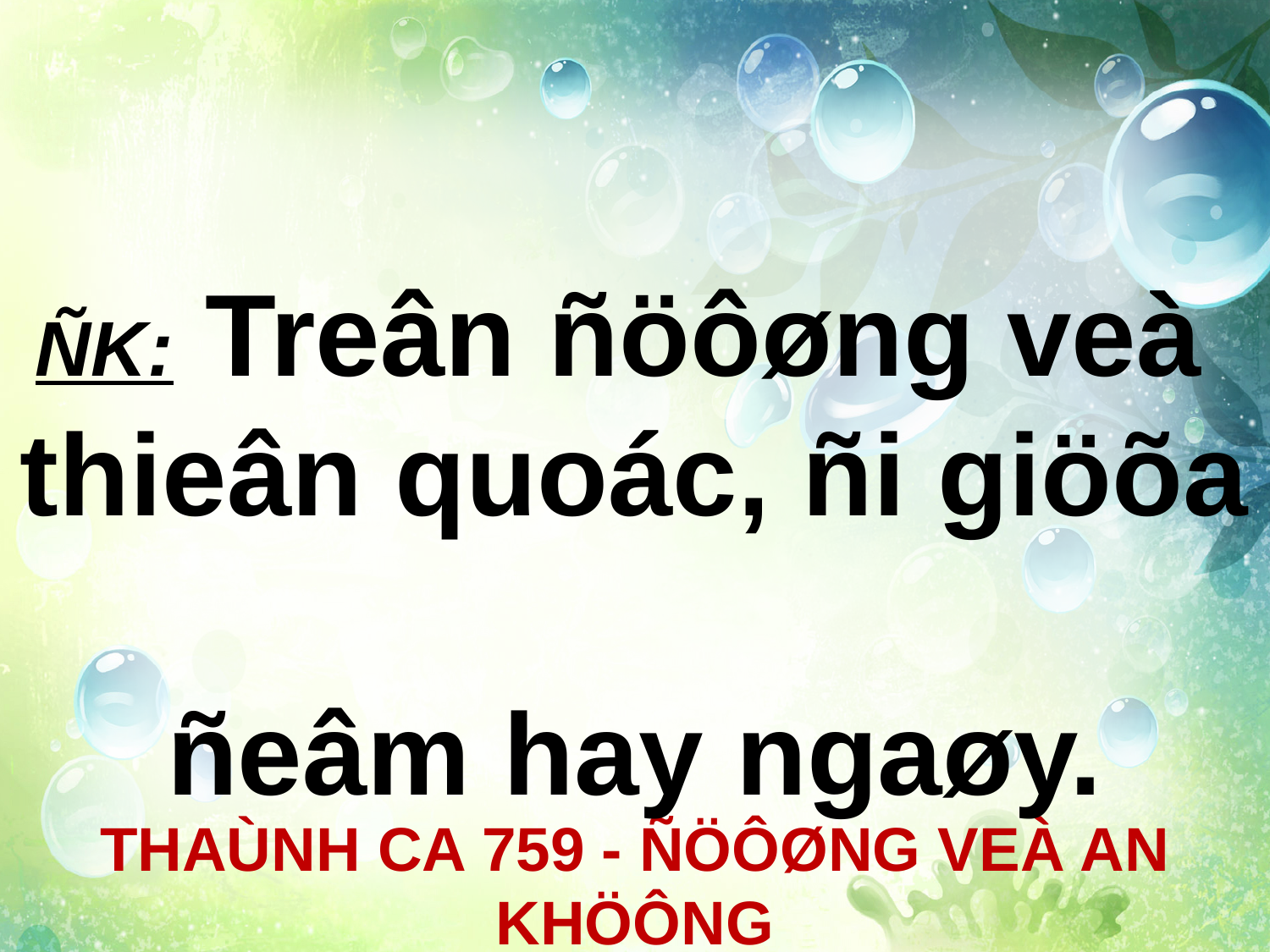

ÑK: Treân ñöôøng veà
thieân quoác, ñi giöõa
ñeâm hay ngaøy.
THAÙNH CA 759 - ÑÖÔØNG VEÀ AN KHÖÔNG